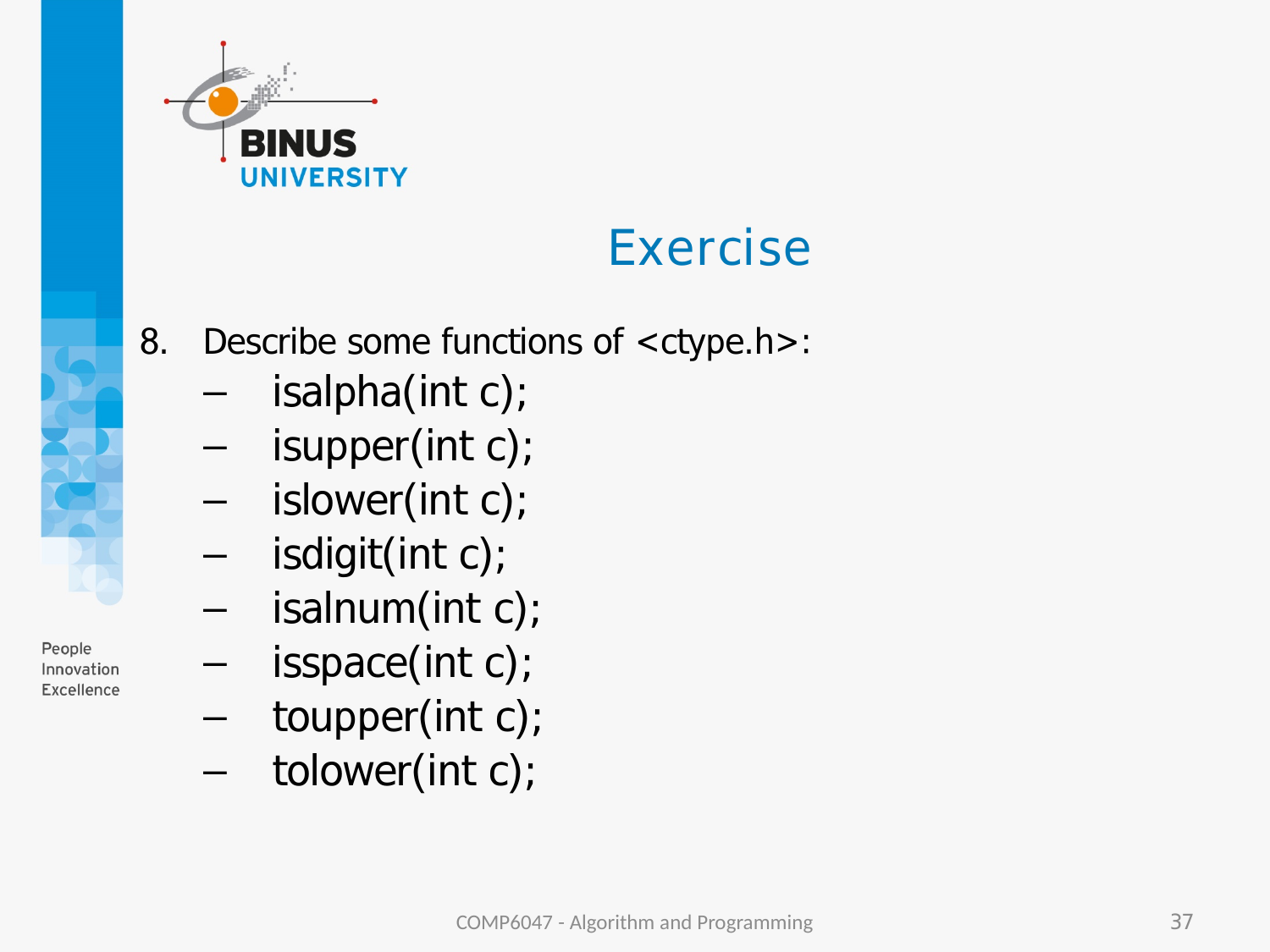

# Exercise
Describe some functions of <ctype.h>:
isalpha(int c);
isupper(int c);
islower(int c);
isdigit(int c);
isalnum(int c);
isspace(int c);
toupper(int c);
tolower(int c);

COMP6047 - Algorithm and Programming
37